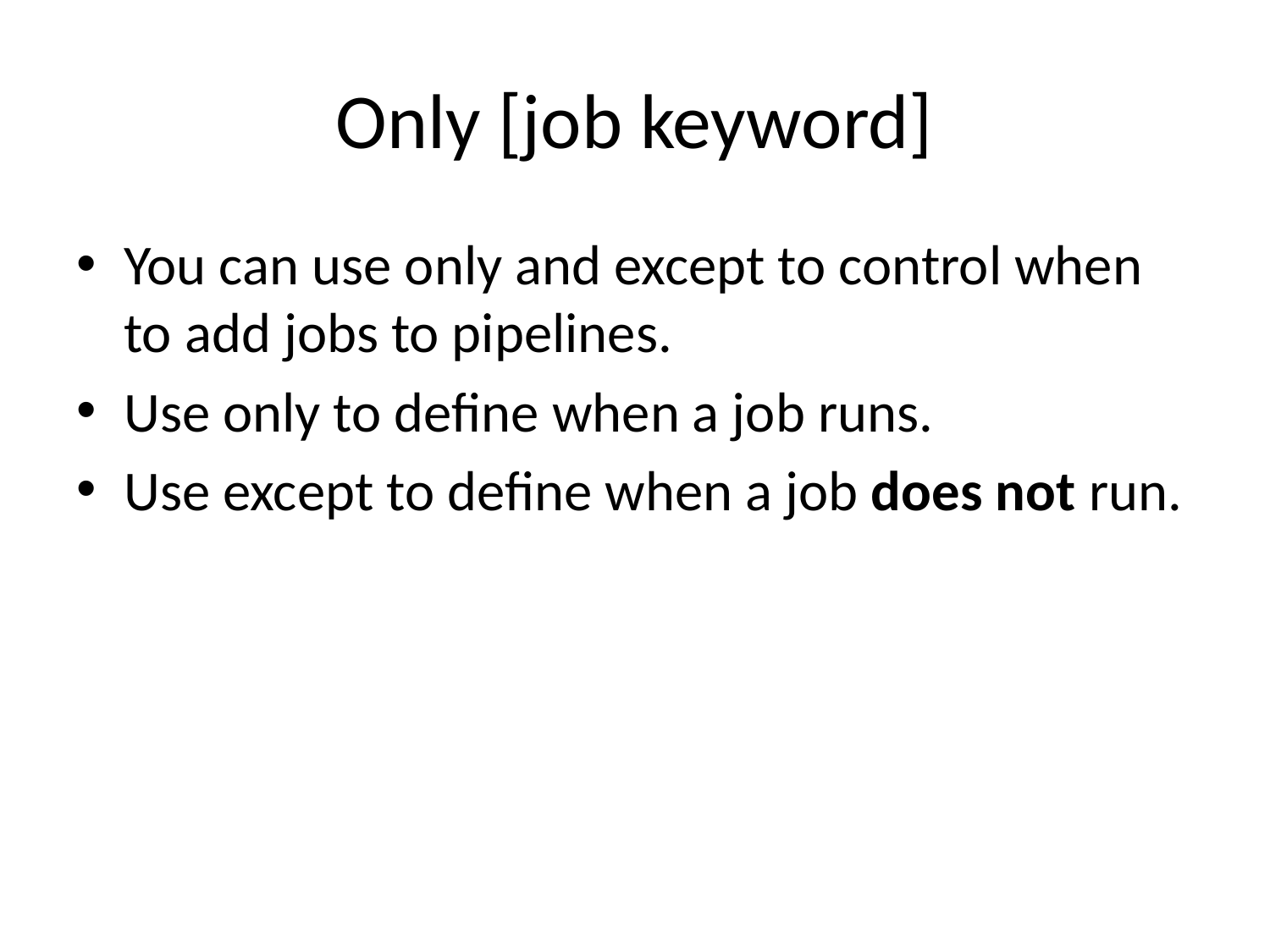

# Only [job keyword]
You can use only and except to control when to add jobs to pipelines.
Use only to define when a job runs.
Use except to define when a job does not run.